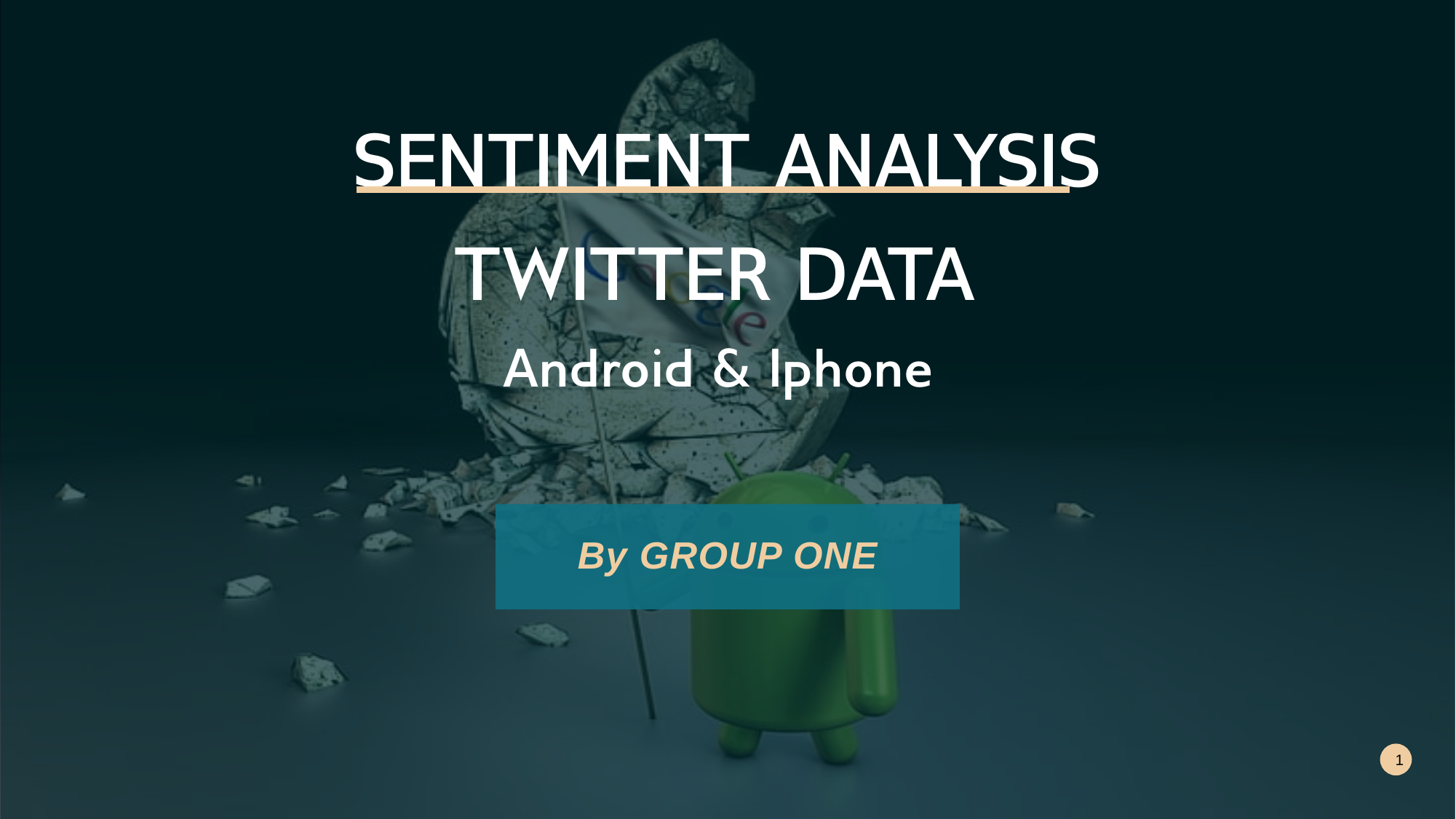

# SENTIMENT ANALYSIS TWITTER DATA Android & Iphone

By GROUP ONE
1